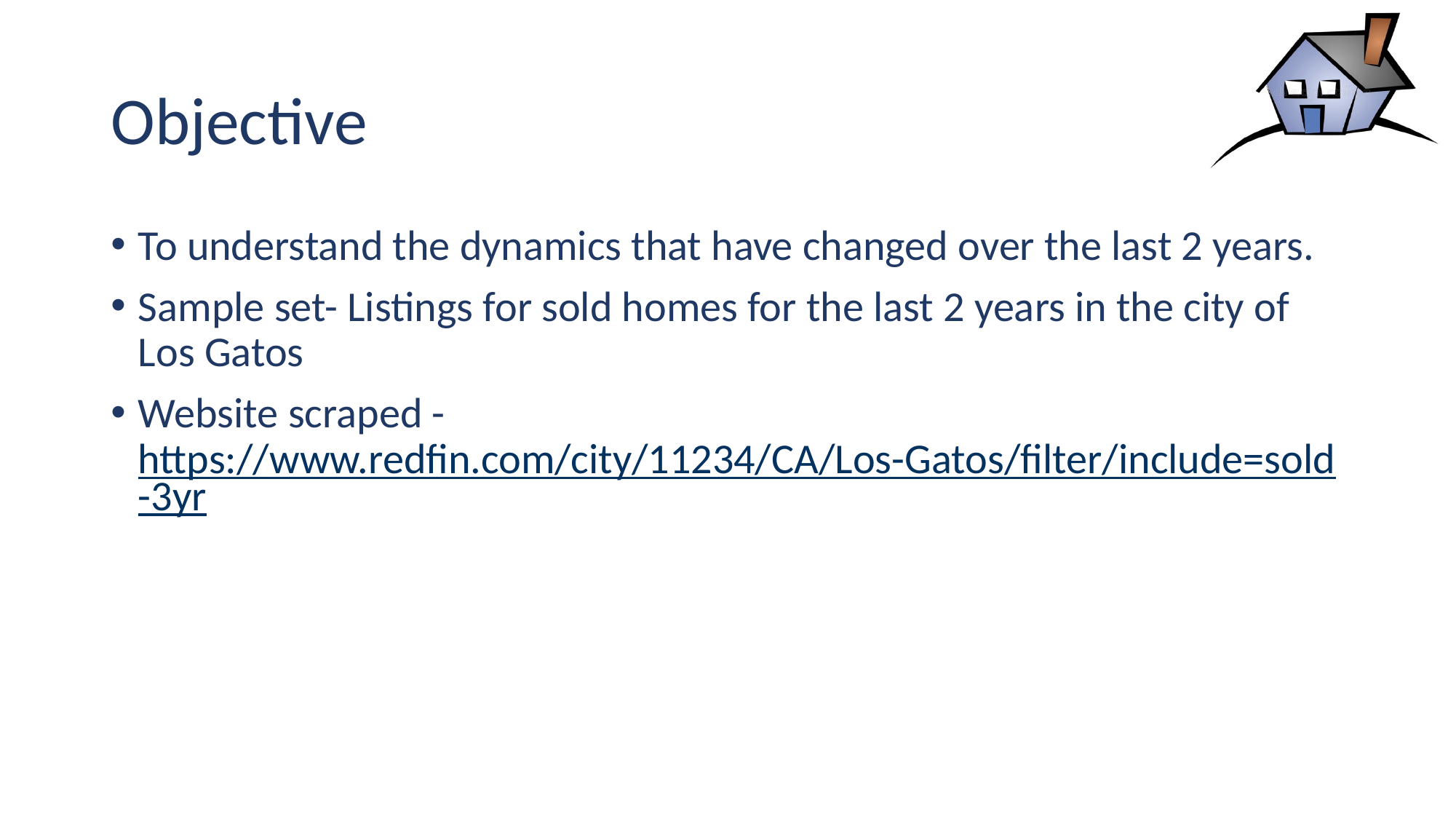

# Objective
To understand the dynamics that have changed over the last 2 years.
Sample set- Listings for sold homes for the last 2 years in the city of Los Gatos
Website scraped - https://www.redfin.com/city/11234/CA/Los-Gatos/filter/include=sold-3yr